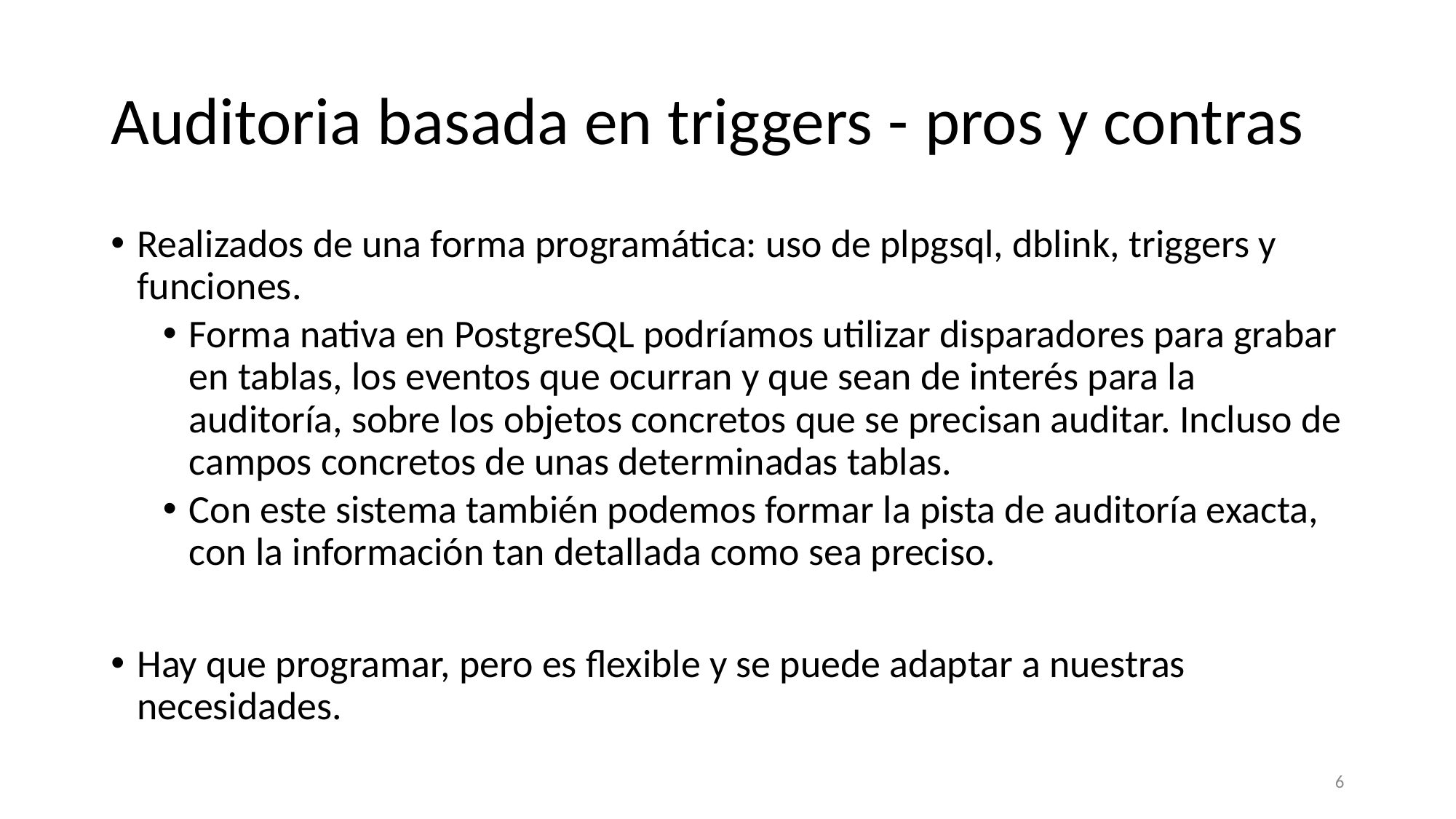

# Auditoria basada en triggers - pros y contras
Realizados de una forma programática: uso de plpgsql, dblink, triggers y funciones.
Forma nativa en PostgreSQL podríamos utilizar disparadores para grabar en tablas, los eventos que ocurran y que sean de interés para la auditoría, sobre los objetos concretos que se precisan auditar. Incluso de campos concretos de unas determinadas tablas.
Con este sistema también podemos formar la pista de auditoría exacta, con la información tan detallada como sea preciso.

Hay que programar, pero es flexible y se puede adaptar a nuestras necesidades.

6